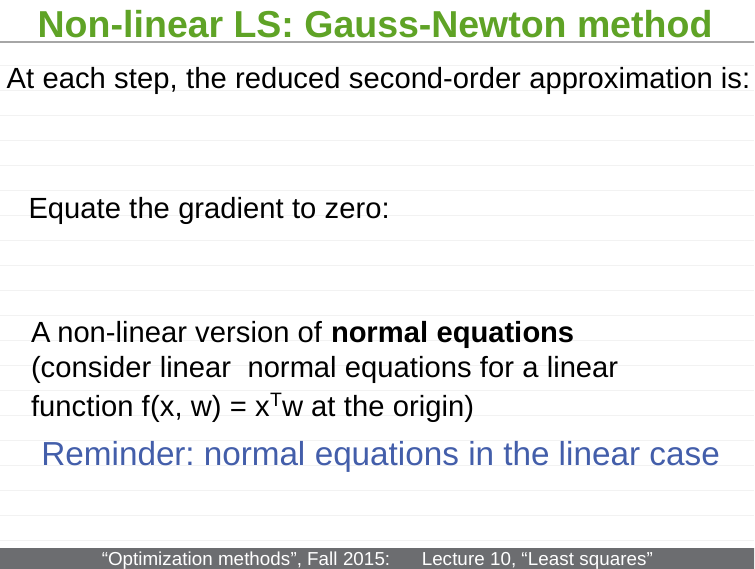

# Non-linear LS: Gauss-Newton method
At each step, the reduced second-order approximation is:
Equate the gradient to zero:
A non-linear version of normal equations (consider linear  normal equations for a linear function f(x, w) = xTw at the origin)
Reminder: normal equations in the linear case